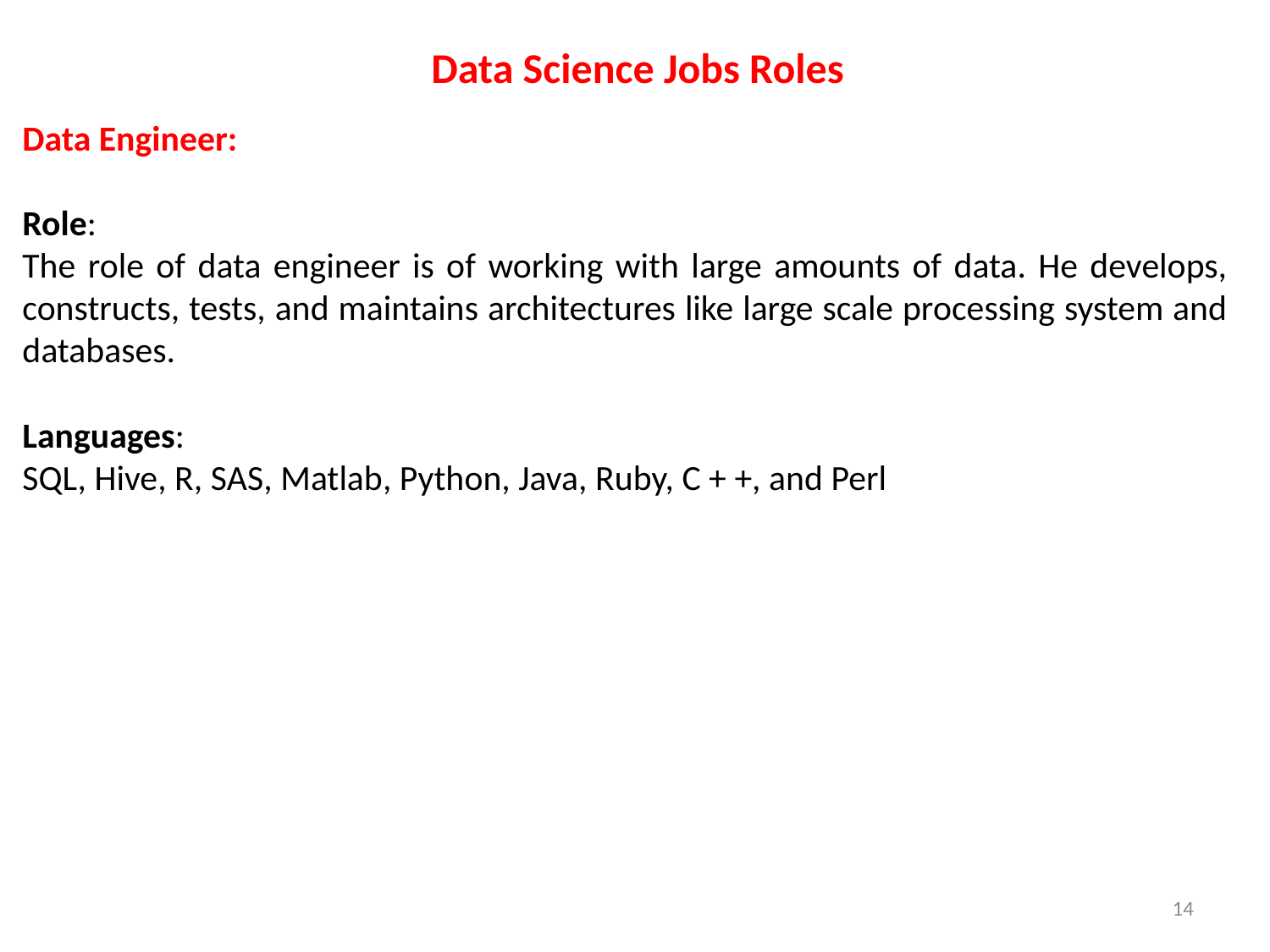

Data Science Jobs Roles
Data Engineer:

Role:
The role of data engineer is of working with large amounts of data. He develops, constructs, tests, and maintains architectures like large scale processing system and databases.

Languages:
SQL, Hive, R, SAS, Matlab, Python, Java, Ruby, C + +, and Perl
14